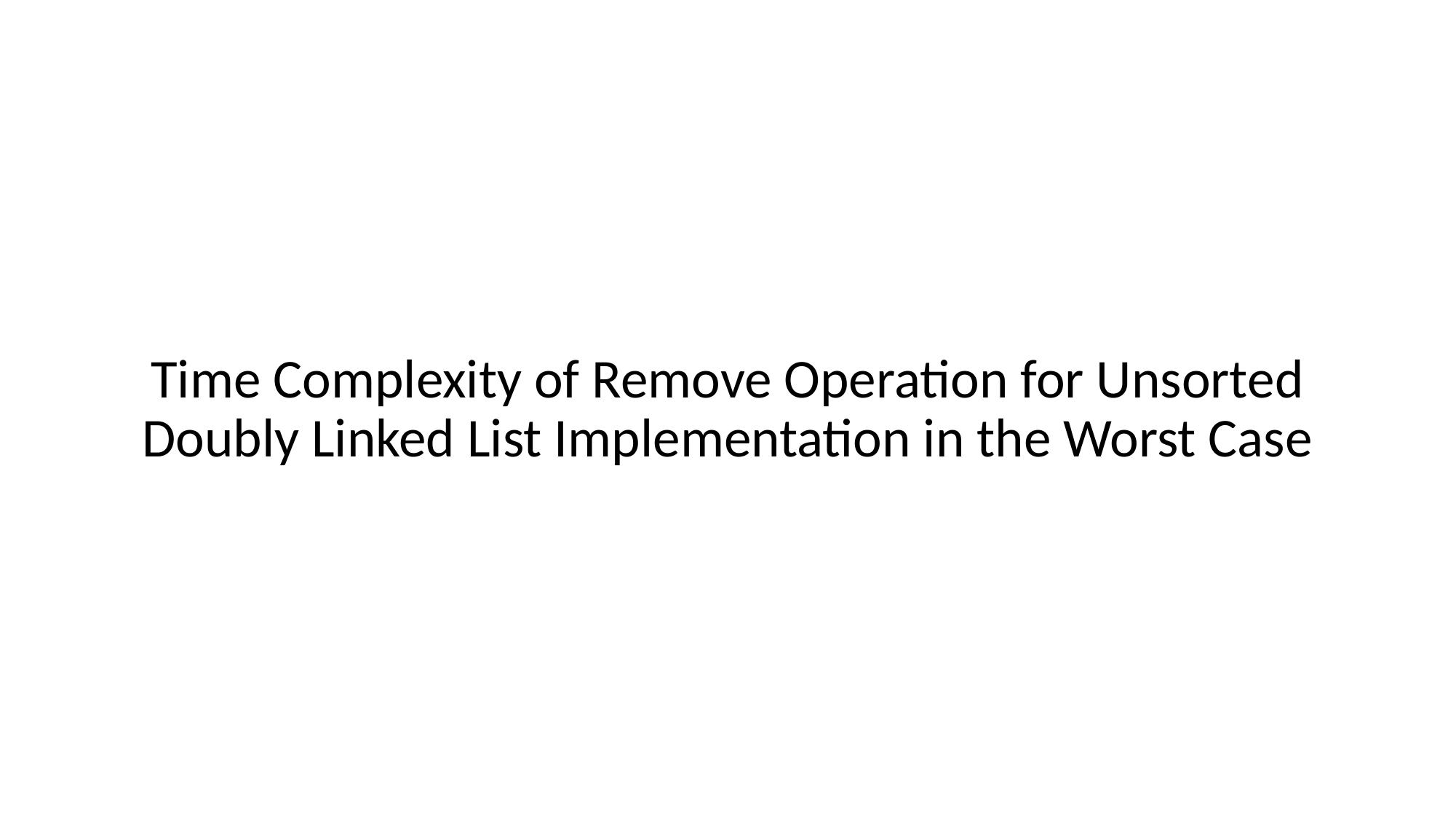

# Time Complexity of Remove Operation for Unsorted Doubly Linked List Implementation in the Worst Case